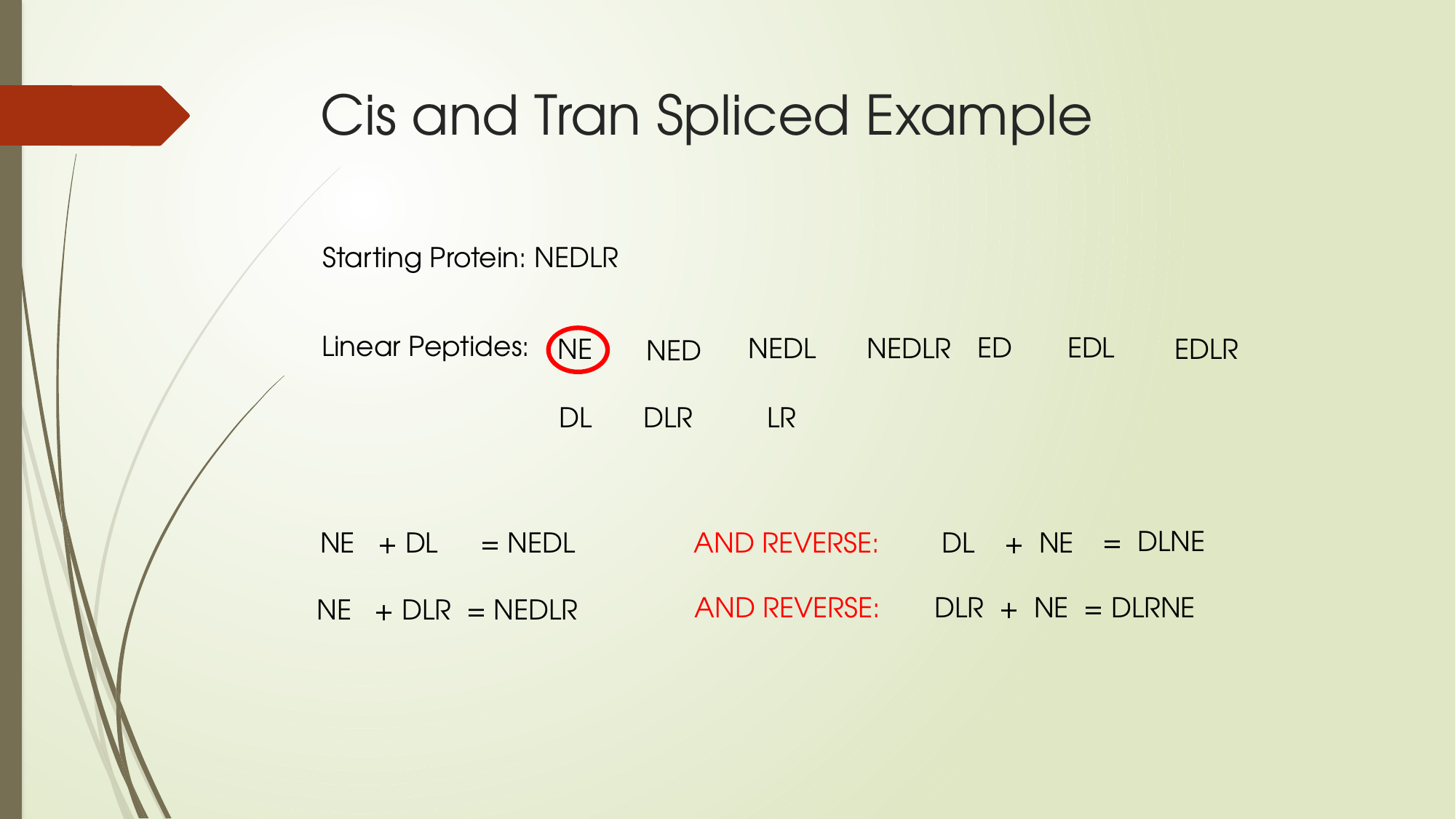

# Cis and Tran Spliced Example
Starting Protein: NEDLR
Linear Peptides:
ED
EDL
NEDL
NEDLR
NE
EDLR

NED
DL
DLR
LR
=  DLNE
NE
+ DL
= NEDL
AND REVERSE:
DL
+  NE
AND REVERSE:
DLR  +  NE  = DLRNE
NE   + DLR  = NEDLR